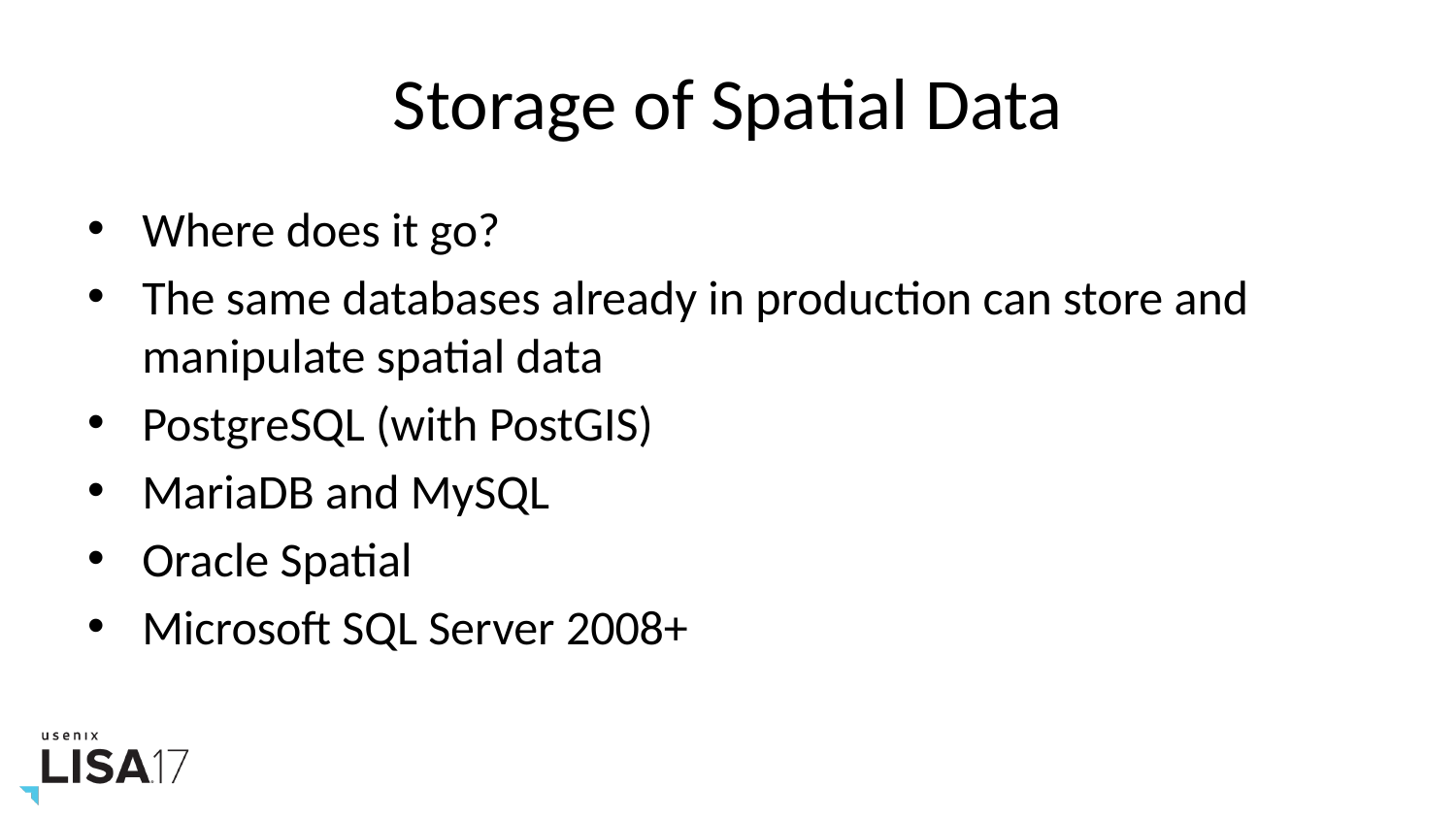

# Storage of Spatial Data
Where does it go?
The same databases already in production can store and manipulate spatial data
PostgreSQL (with PostGIS)
MariaDB and MySQL
Oracle Spatial
Microsoft SQL Server 2008+